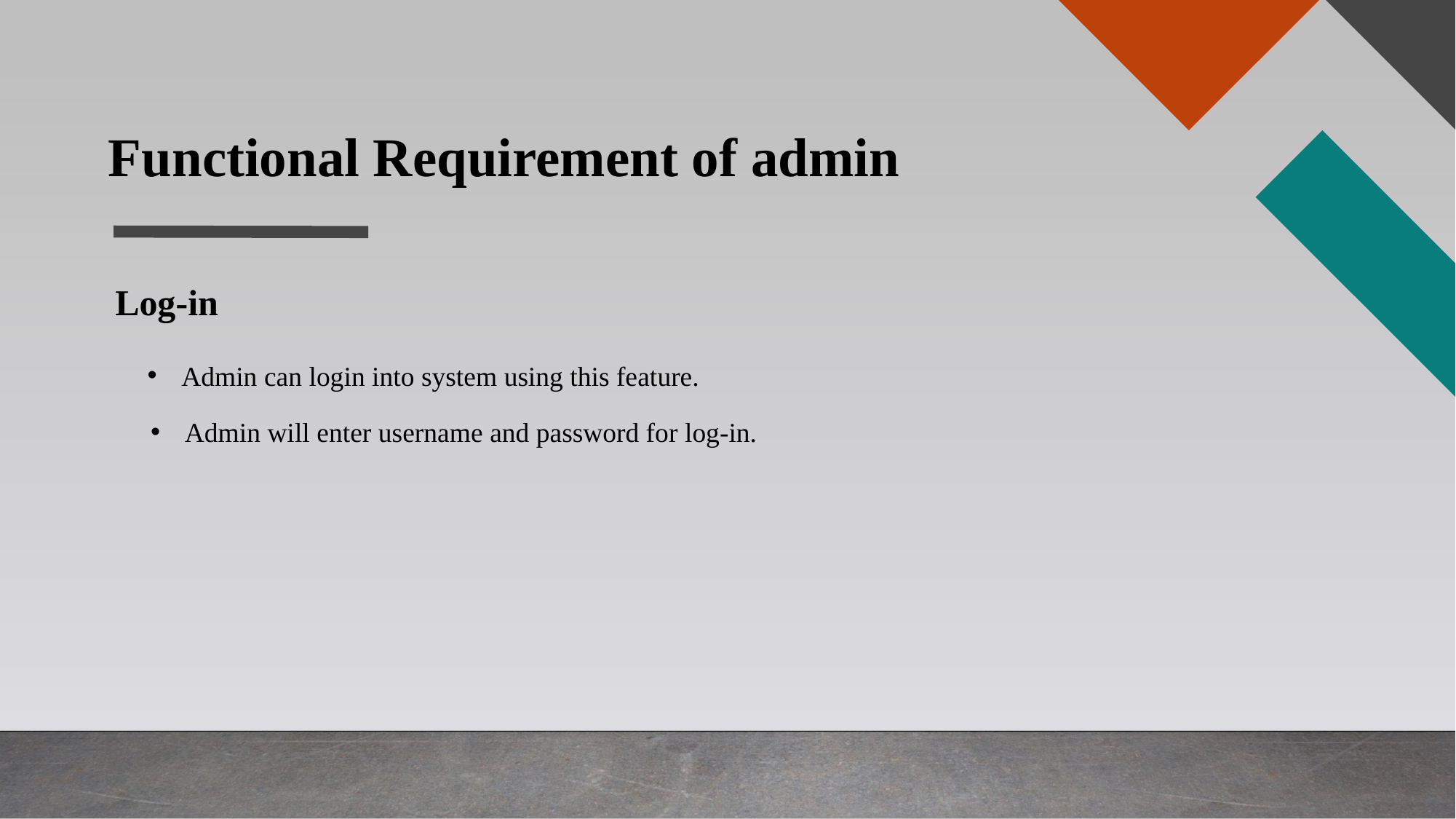

Functional Requirement of admin
Log-in
Admin can login into system using this feature.
Admin will enter username and password for log-in.